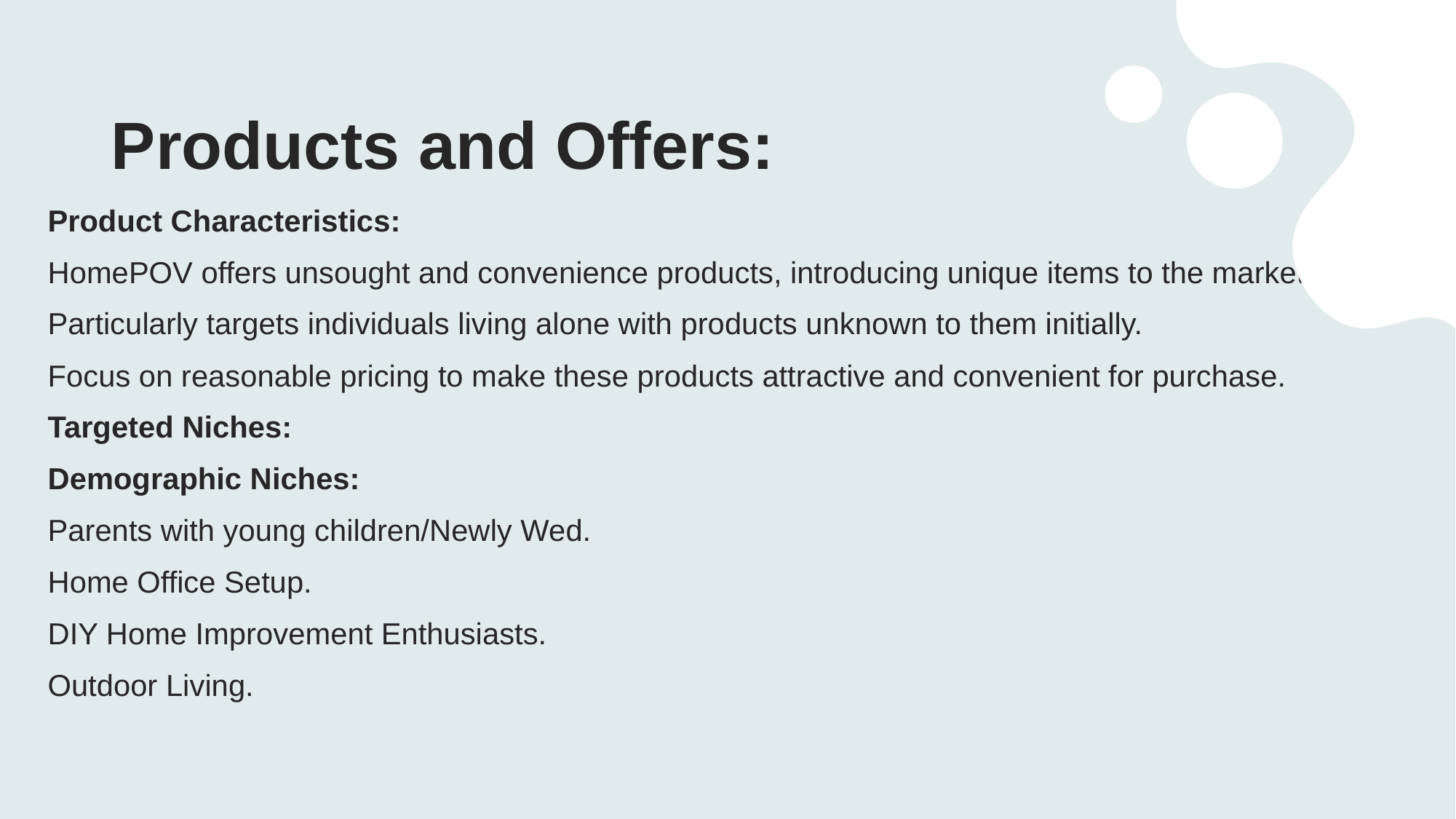

# Products and Offers:

Product Characteristics:
HomePOV offers unsought and convenience products, introducing unique items to the market.
Particularly targets individuals living alone with products unknown to them initially.
Focus on reasonable pricing to make these products attractive and convenient for purchase.
Targeted Niches:
Demographic Niches:
Parents with young children/Newly Wed.
Home Office Setup.
DIY Home Improvement Enthusiasts.
Outdoor Living.